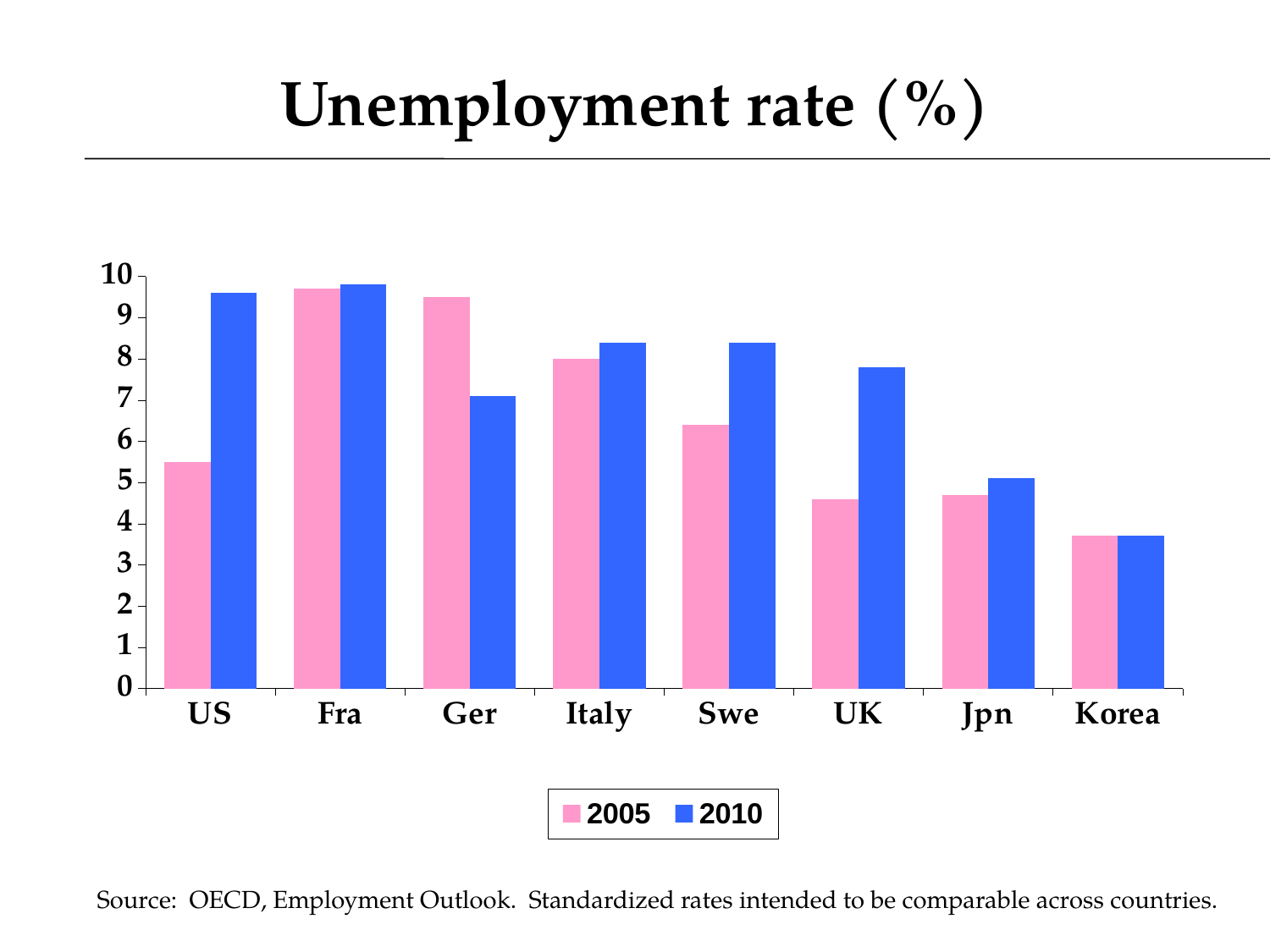

# Unemployment rate (%)

### Chart

| Category | 2005 | 2010 |
|---|---|---|
| US | 5.5 | 9.6 |
| Fra | 9.700000000000001 | 9.8 |
| Ger | 9.5 | 7.1 |
| Italy | 8.0 | 8.4 |
| Swe | 6.4 | 8.4 |
| UK | 4.6 | 7.8 |
| Jpn | 4.7 | 5.1 |
| Korea | 3.7 | 3.7 |
Source:  OECD, Employment Outlook.  Standardized rates intended to be comparable across countries.